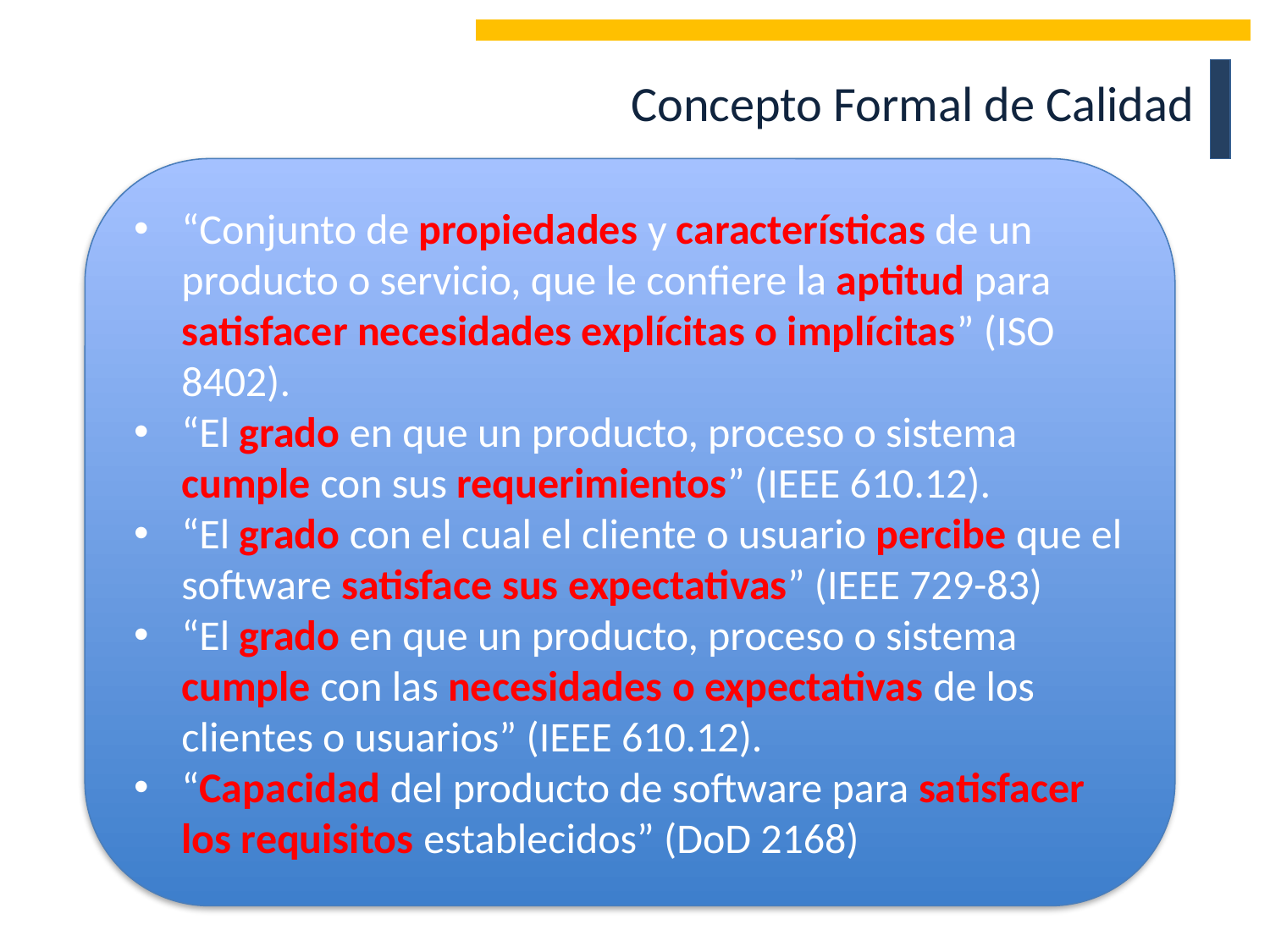

Concepto Formal de Calidad
“Conjunto de propiedades y características de un producto o servicio, que le confiere la aptitud para satisfacer necesidades explícitas o implícitas” (ISO 8402).
“El grado en que un producto, proceso o sistema cumple con sus requerimientos” (IEEE 610.12).
“El grado con el cual el cliente o usuario percibe que el software satisface sus expectativas” (IEEE 729-83)
“El grado en que un producto, proceso o sistema cumple con las necesidades o expectativas de los clientes o usuarios” (IEEE 610.12).
“Capacidad del producto de software para satisfacer los requisitos establecidos” (DoD 2168)